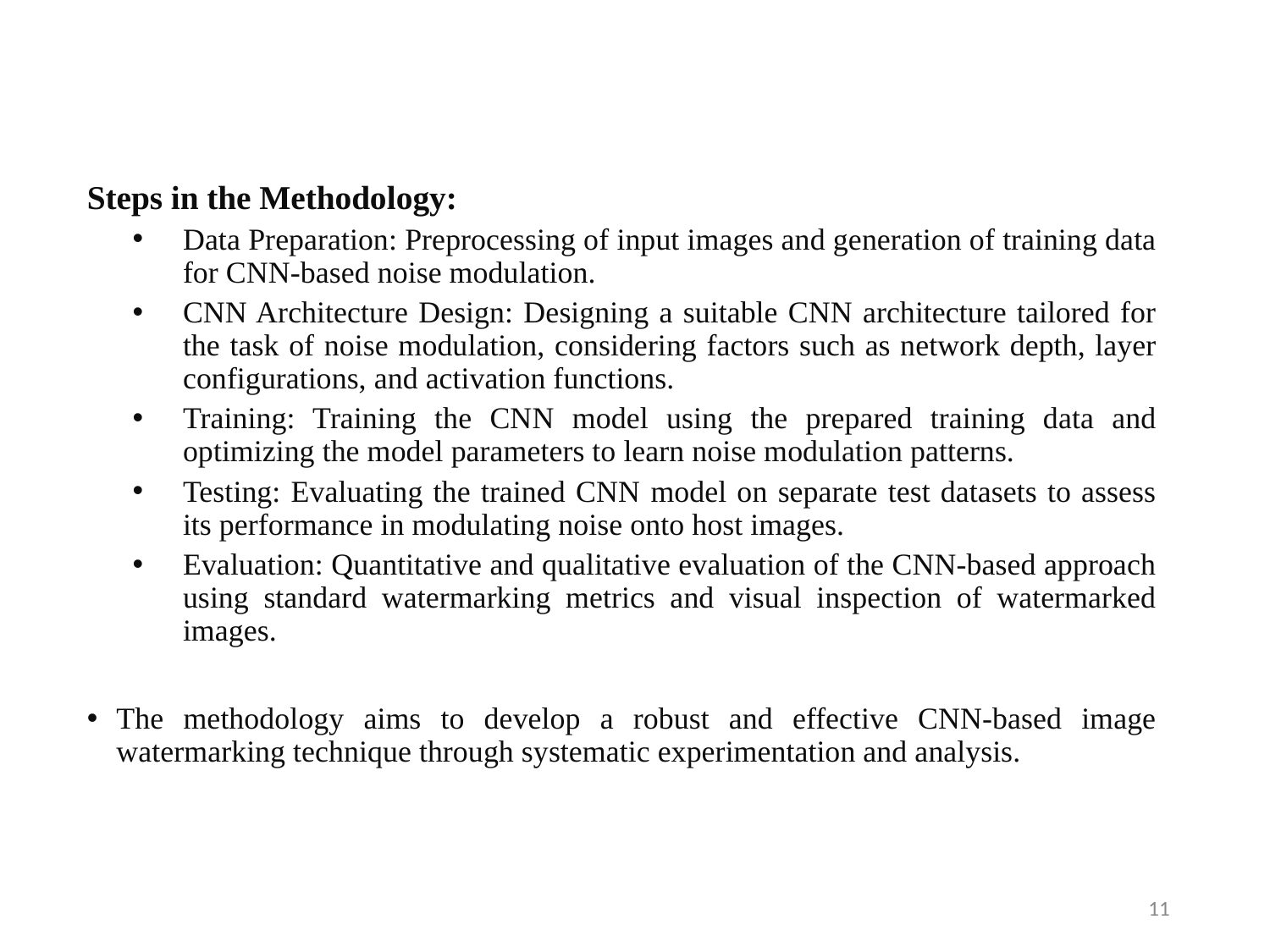

Steps in the Methodology:
Data Preparation: Preprocessing of input images and generation of training data for CNN-based noise modulation.
CNN Architecture Design: Designing a suitable CNN architecture tailored for the task of noise modulation, considering factors such as network depth, layer configurations, and activation functions.
Training: Training the CNN model using the prepared training data and optimizing the model parameters to learn noise modulation patterns.
Testing: Evaluating the trained CNN model on separate test datasets to assess its performance in modulating noise onto host images.
Evaluation: Quantitative and qualitative evaluation of the CNN-based approach using standard watermarking metrics and visual inspection of watermarked images.

The methodology aims to develop a robust and effective CNN-based image watermarking technique through systematic experimentation and analysis.

11